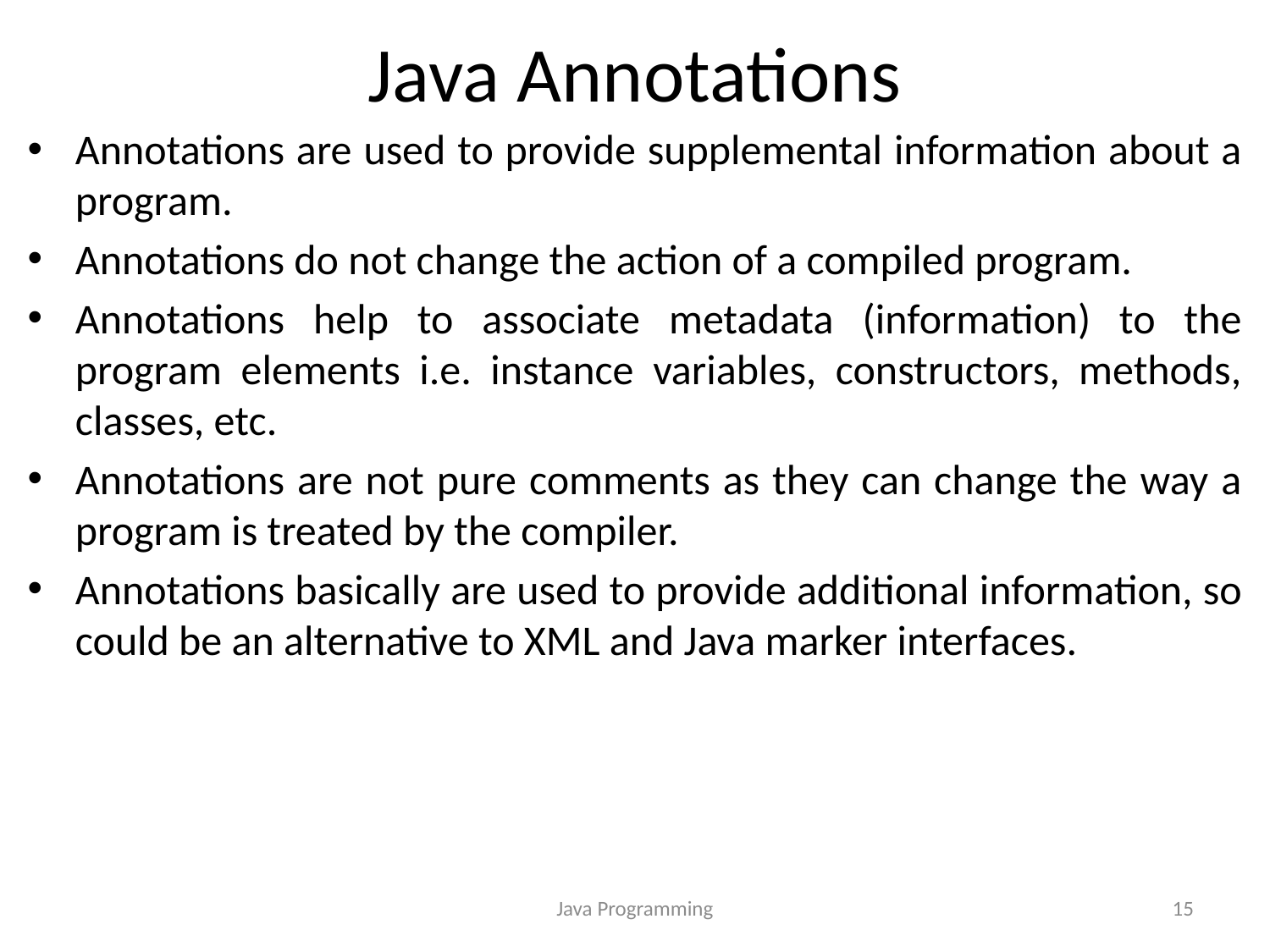

# Java Annotations
Annotations are used to provide supplemental information about a program.
Annotations do not change the action of a compiled program.
Annotations help to associate metadata (information) to the program elements i.e. instance variables, constructors, methods, classes, etc.
Annotations are not pure comments as they can change the way a program is treated by the compiler.
Annotations basically are used to provide additional information, so could be an alternative to XML and Java marker interfaces.

Java Programming
15